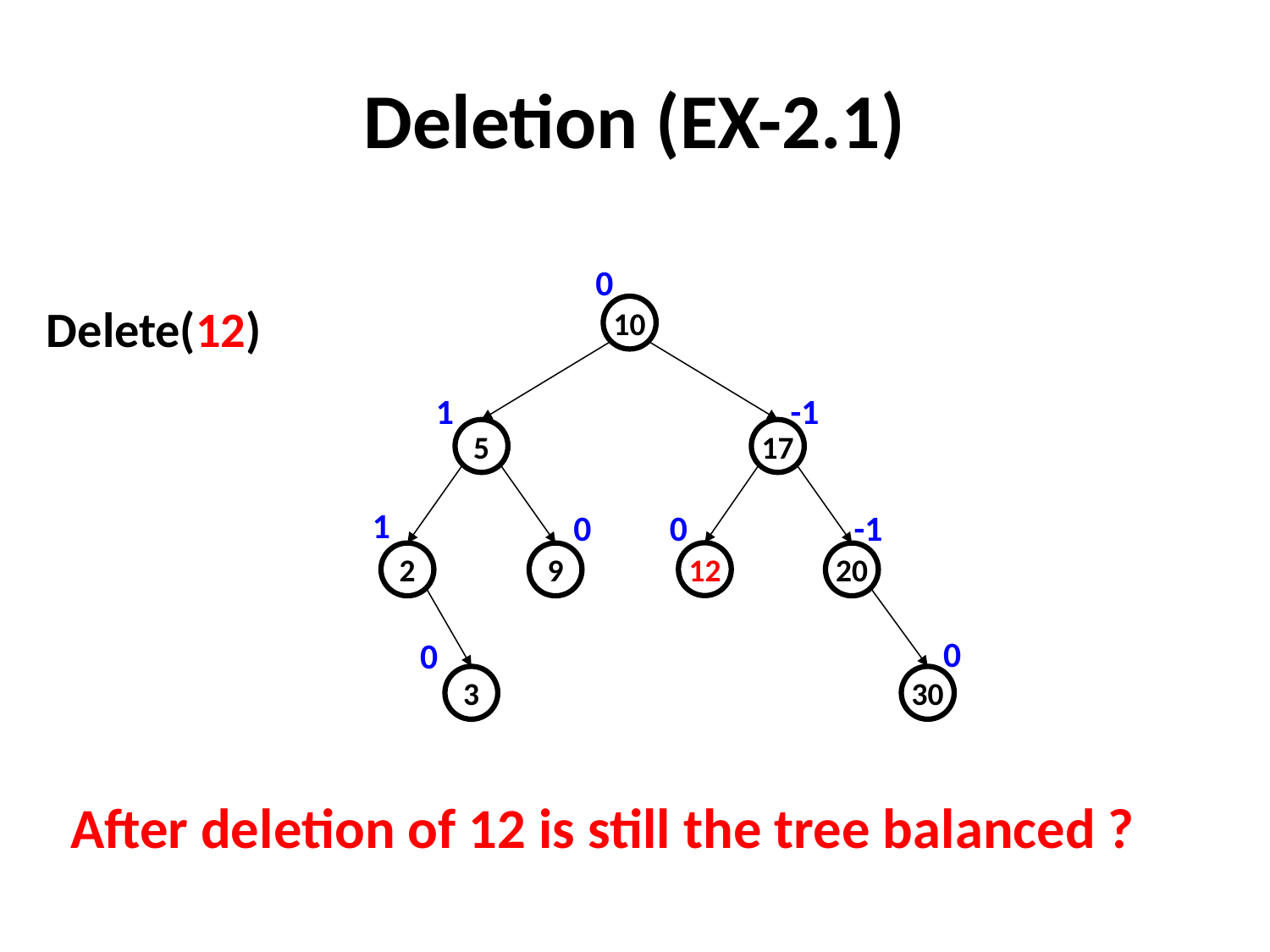

# Deletion (EX-2.1)
0
1
-1
1
0
0
-1

0

0
Delete(12)
10
5
17
12
2
9
20
3
30
After deletion of 12 is still the tree balanced ?